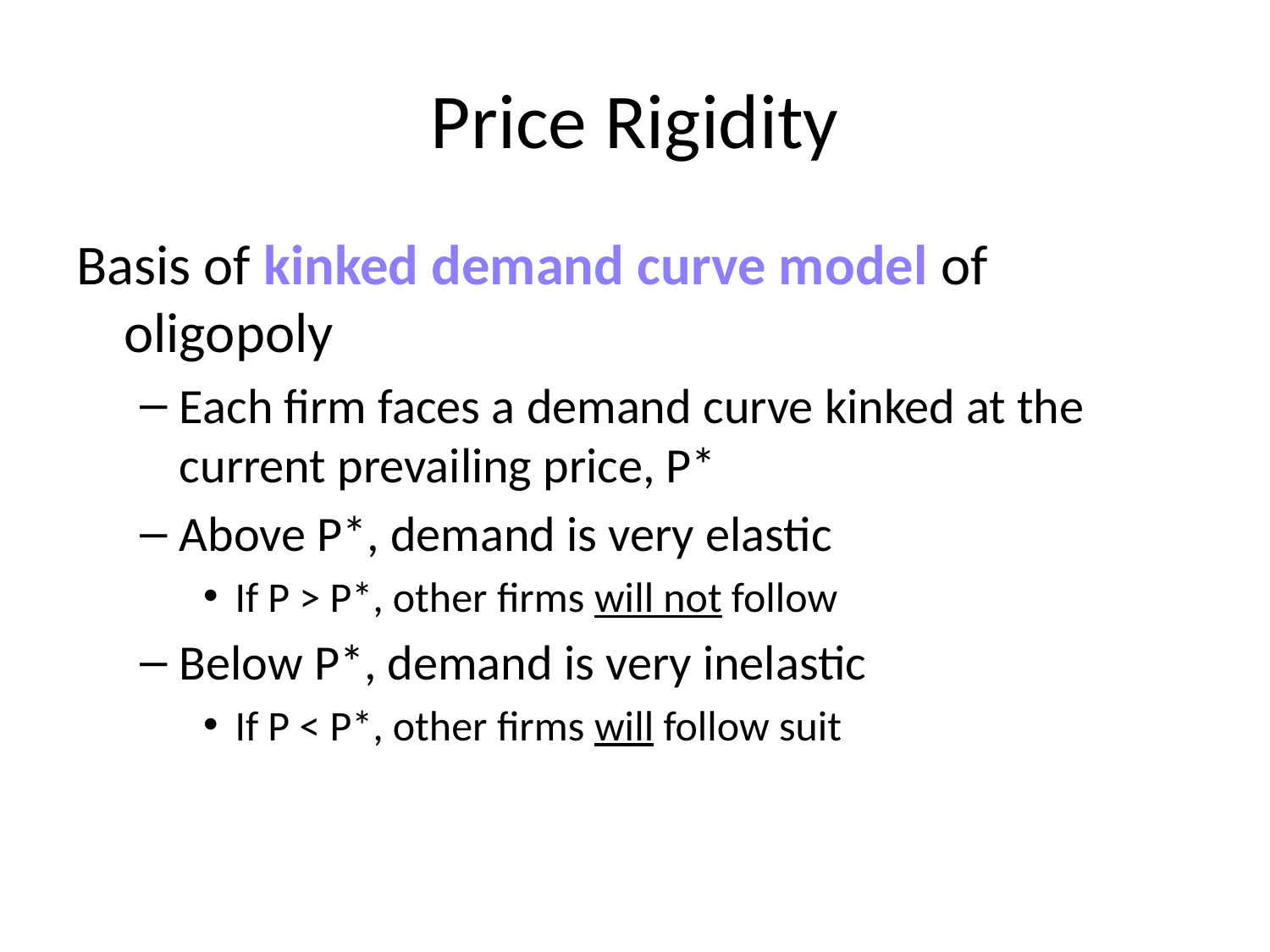

# Price Rigidity
Basis of kinked demand curve model of oligopoly
Each firm faces a demand curve kinked at the current prevailing price, P*
Above P*, demand is very elastic
If P > P*, other firms will not follow
Below P*, demand is very inelastic
If P < P*, other firms will follow suit